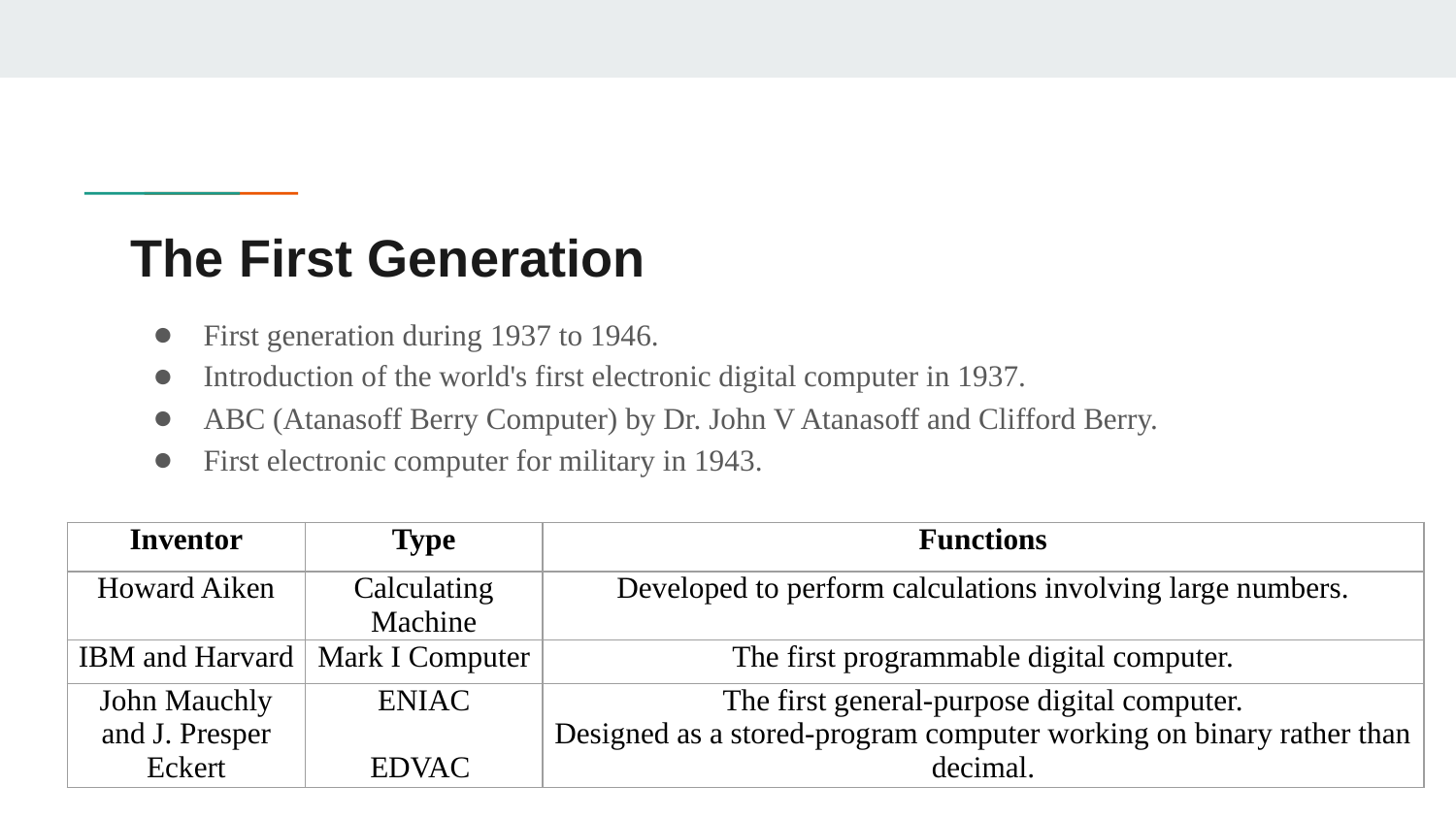

# The First Generation
First generation during 1937 to 1946.
Introduction of the world's first electronic digital computer in 1937.
ABC (Atanasoff Berry Computer) by Dr. John V Atanasoff and Clifford Berry.
First electronic computer for military in 1943.
| Inventor | Type | Functions |
| --- | --- | --- |
| Howard Aiken | Calculating Machine | Developed to perform calculations involving large numbers. |
| IBM and Harvard | Mark I Computer | The first programmable digital computer. |
| John Mauchly and J. Presper Eckert | ENIAC   EDVAC | The first general-purpose digital computer. Designed as a stored-program computer working on binary rather than decimal. |